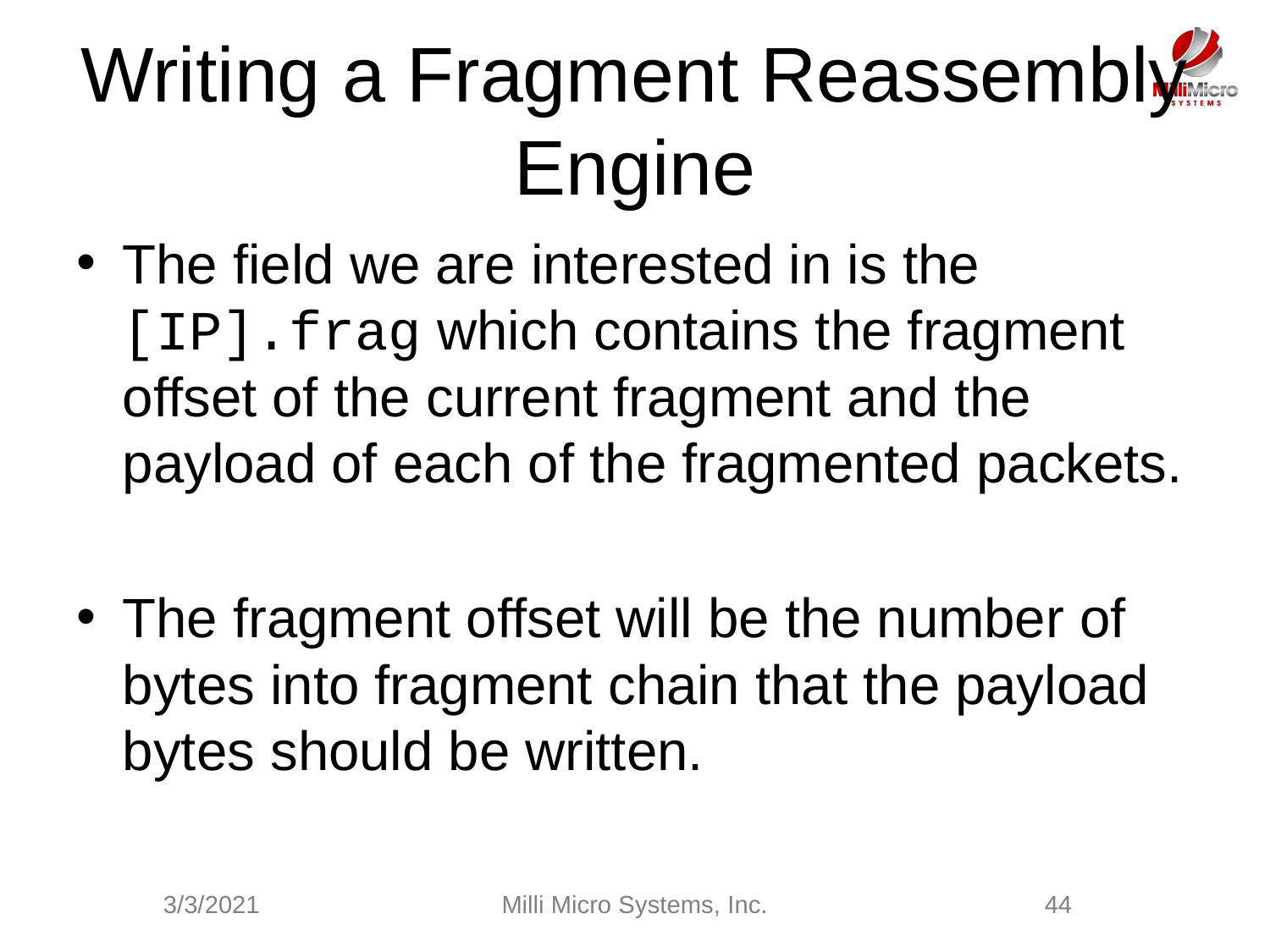

# Writing a Fragment Reassembly Engine
The field we are interested in is the [IP].frag which contains the fragment offset of the current fragment and the payload of each of the fragmented packets.

The fragment offset will be the number of bytes into fragment chain that the payload bytes should be written.
3/3/2021
Milli Micro Systems, Inc.
44